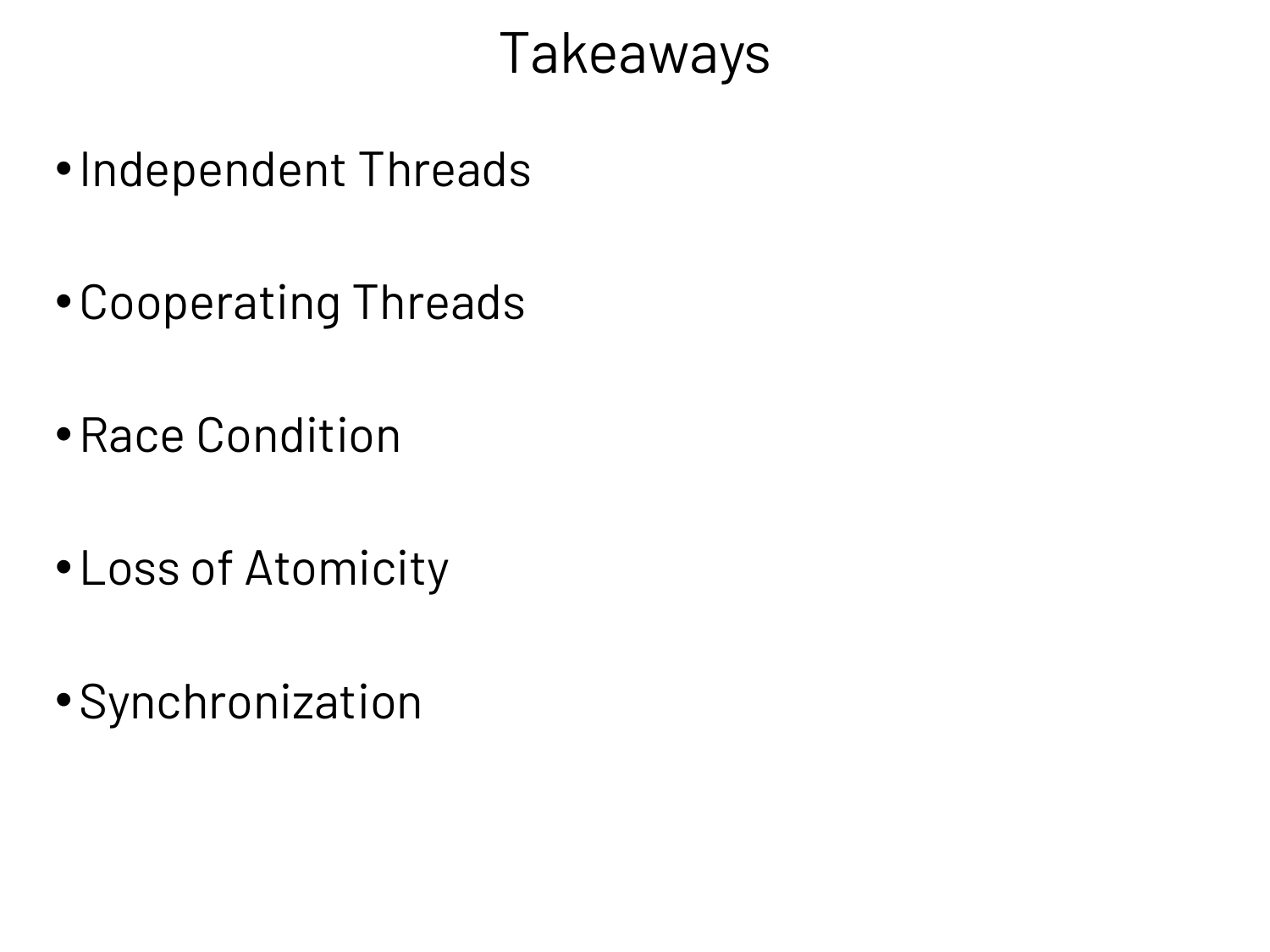

# Takeaways
Independent Threads

Cooperating Threads

Race Condition

Loss of Atomicity

Synchronization